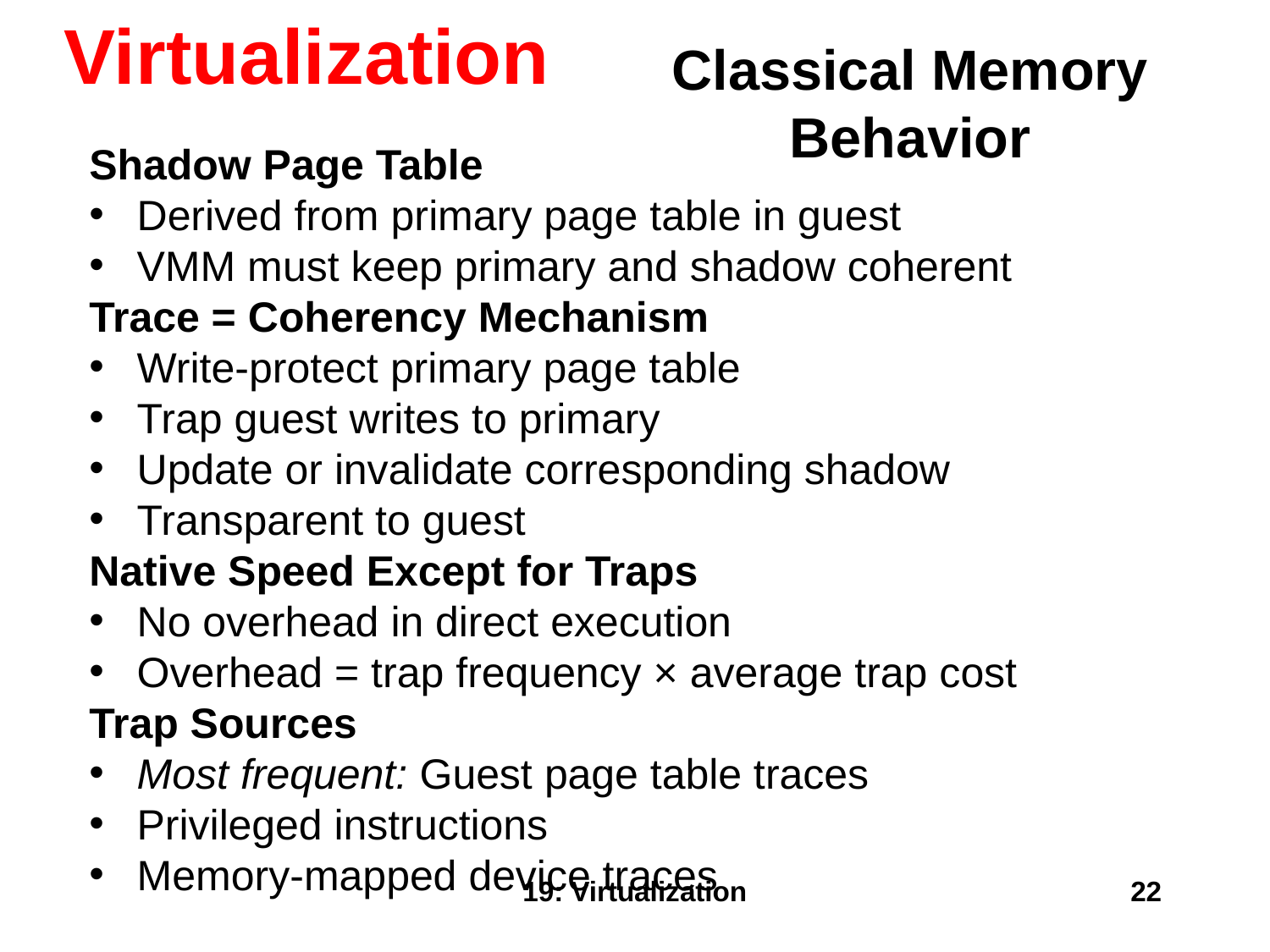

Virtualization
Classical Memory Behavior
Shadow Page Table
Derived from primary page table in guest
VMM must keep primary and shadow coherent
Trace = Coherency Mechanism
Write-protect primary page table
Trap guest writes to primary
Update or invalidate corresponding shadow
Transparent to guest
Native Speed Except for Traps
No overhead in direct execution
Overhead = trap frequency × average trap cost
Trap Sources
Most frequent: Guest page table traces
Privileged instructions
Memory-mapped device traces
19: Virtualization
22